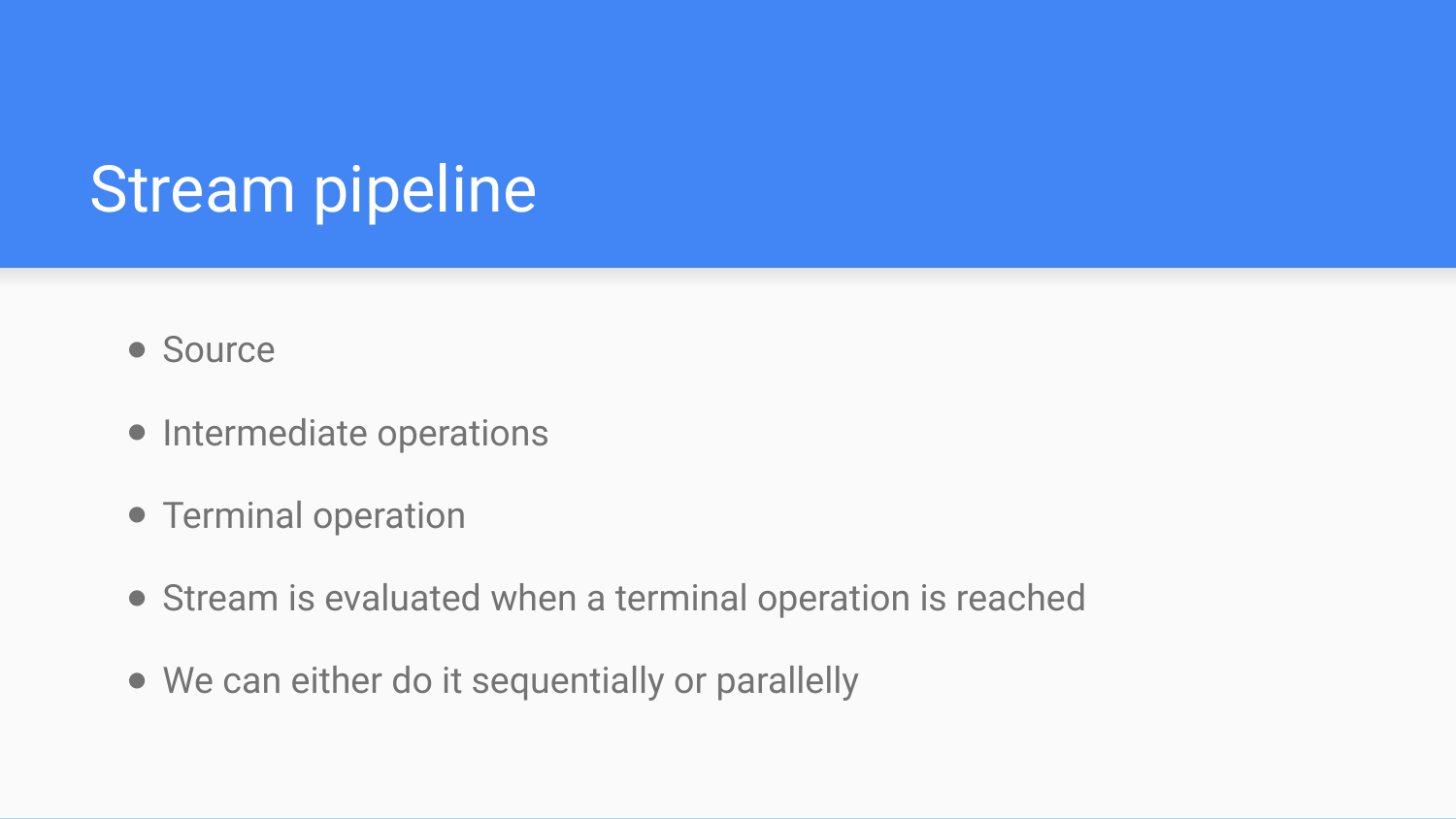

# Stream pipeline
Source
Intermediate operations
Terminal operation
Stream is evaluated when a terminal operation is reached
We can either do it sequentially or parallelly